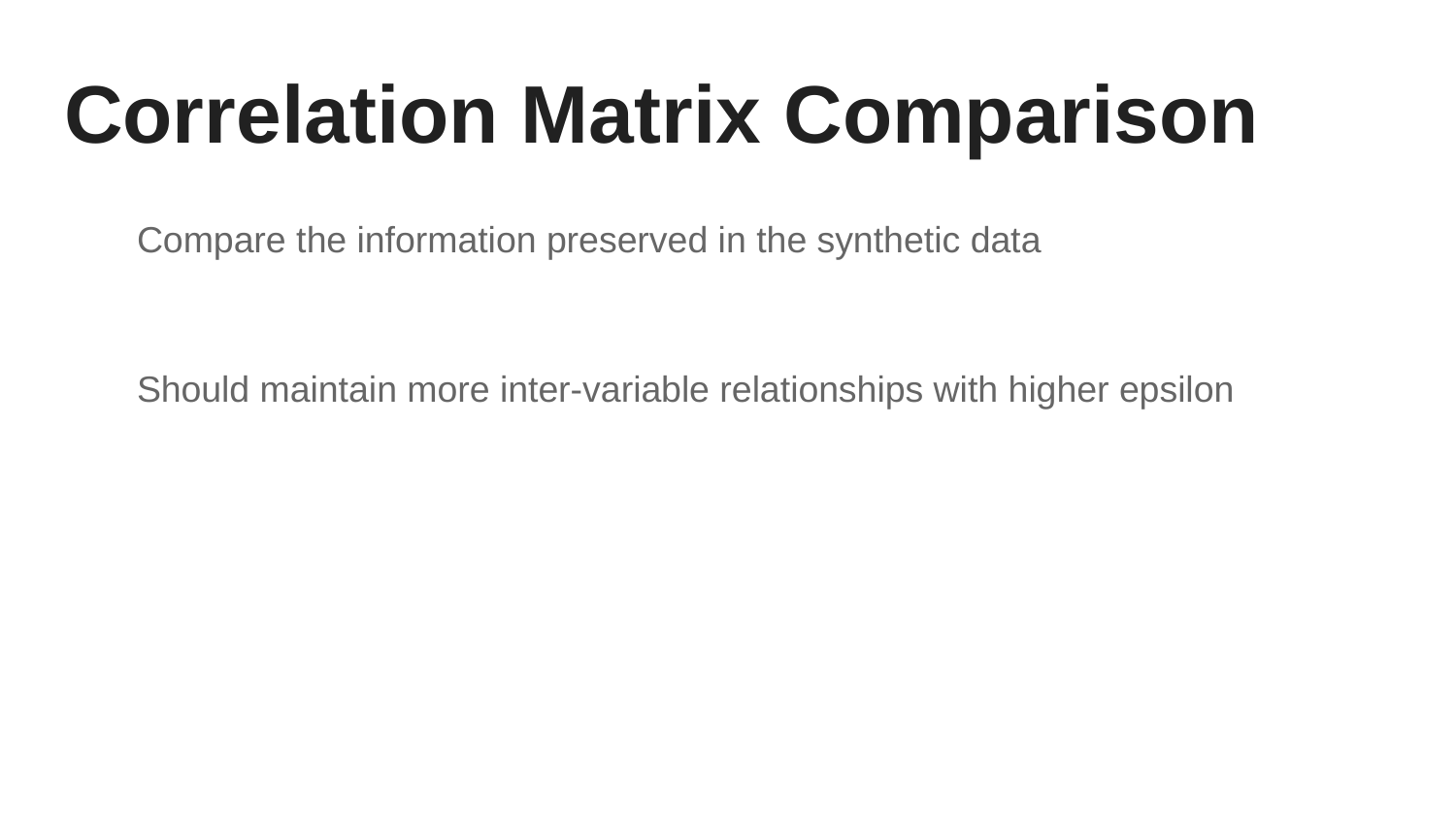

# Correlation Matrix Comparison
Compare the information preserved in the synthetic data

Should maintain more inter-variable relationships with higher epsilon